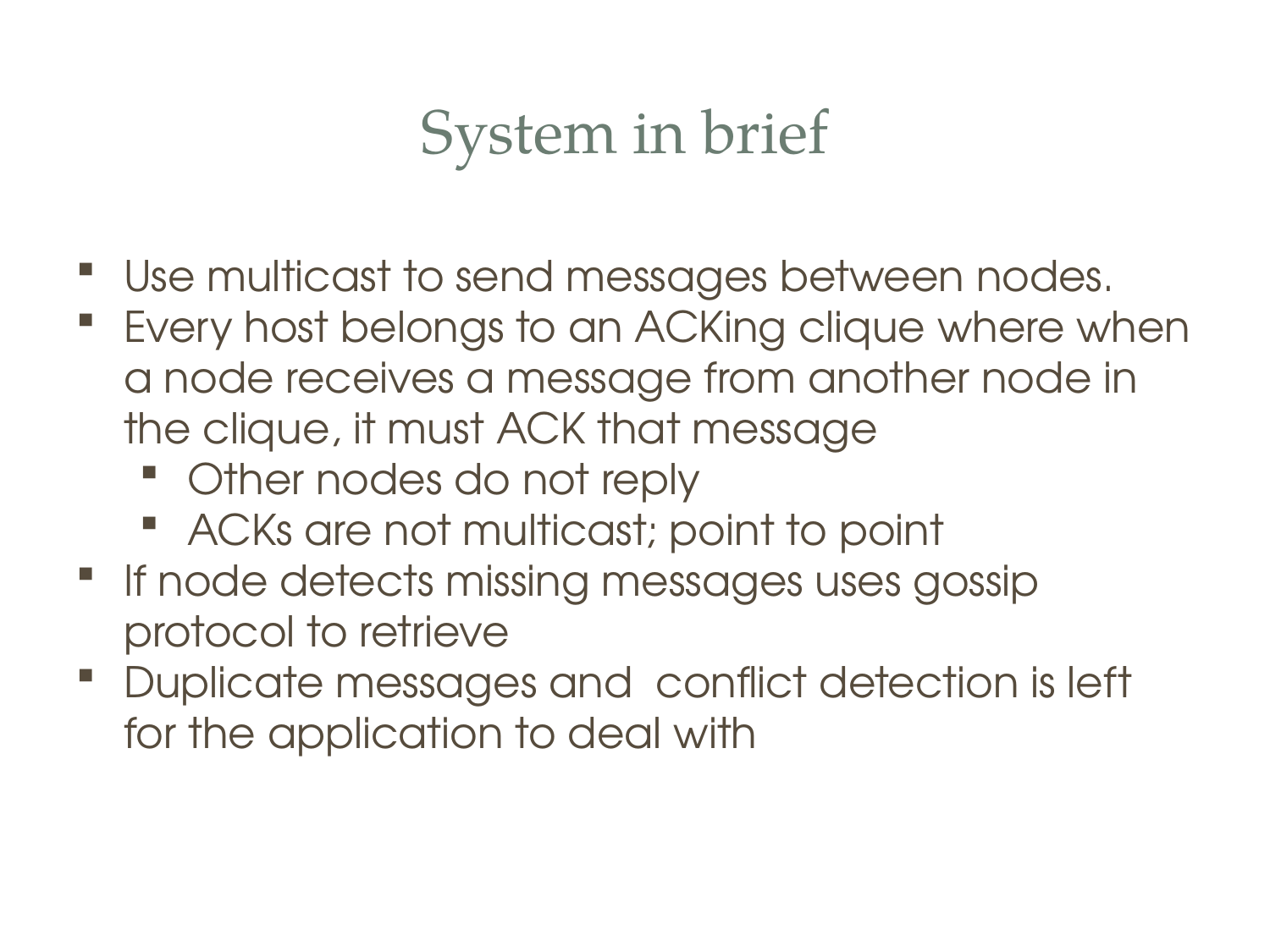

System in brief
Use multicast to send messages between nodes.
Every host belongs to an ACKing clique where when a node receives a message from another node in the clique, it must ACK that message
Other nodes do not reply
ACKs are not multicast; point to point
If node detects missing messages uses gossip protocol to retrieve
Duplicate messages and  conflict detection is left for the application to deal with